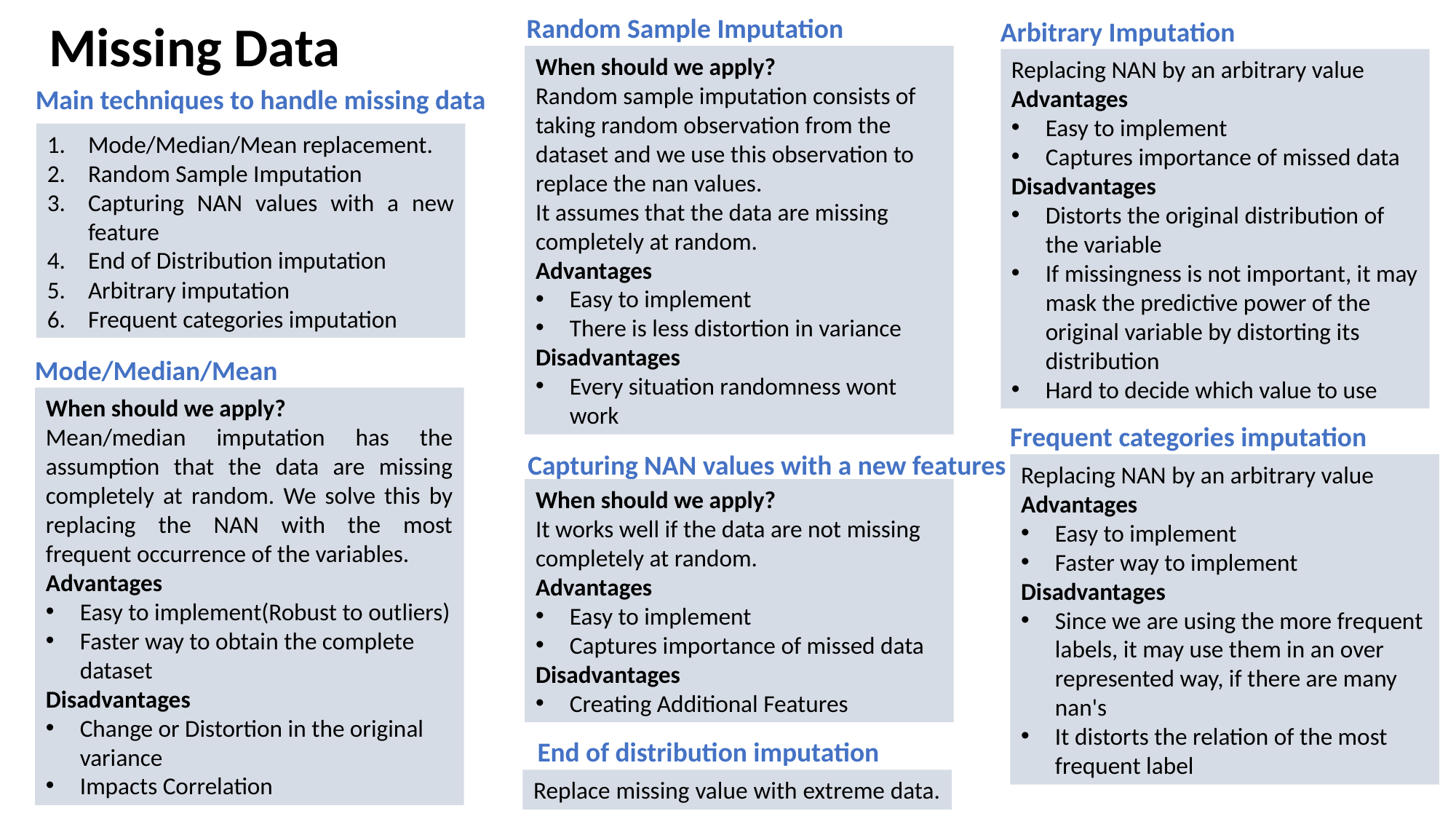

Random Sample Imputation
Missing Data
Arbitrary Imputation
When should we apply?
Random sample imputation consists of taking random observation from the dataset and we use this observation to replace the nan values.
It assumes that the data are missing completely at random.
Advantages
Easy to implement
There is less distortion in variance
Disadvantages
Every situation randomness wont work
Replacing NAN by an arbitrary value
Advantages
Easy to implement
Captures importance of missed data
Disadvantages
Distorts the original distribution of the variable
If missingness is not important, it may mask the predictive power of the original variable by distorting its distribution
Hard to decide which value to use
Main techniques to handle missing data
Mode/Median/Mean replacement.
Random Sample Imputation
Capturing NAN values with a new feature
End of Distribution imputation
Arbitrary imputation
Frequent categories imputation
Mode/Median/Mean
When should we apply?
Mean/median imputation has the assumption that the data are missing completely at random. We solve this by replacing the NAN with the most frequent occurrence of the variables.
Advantages
Easy to implement(Robust to outliers)
Faster way to obtain the complete dataset
Disadvantages
Change or Distortion in the original variance
Impacts Correlation
Frequent categories imputation
Capturing NAN values with a new features
Replacing NAN by an arbitrary value
Advantages
Easy to implement
Faster way to implement
Disadvantages
Since we are using the more frequent labels, it may use them in an over represented way, if there are many nan's
It distorts the relation of the most frequent label
When should we apply?
It works well if the data are not missing completely at random.
Advantages
Easy to implement
Captures importance of missed data
Disadvantages
Creating Additional Features
End of distribution imputation
Replace missing value with extreme data.